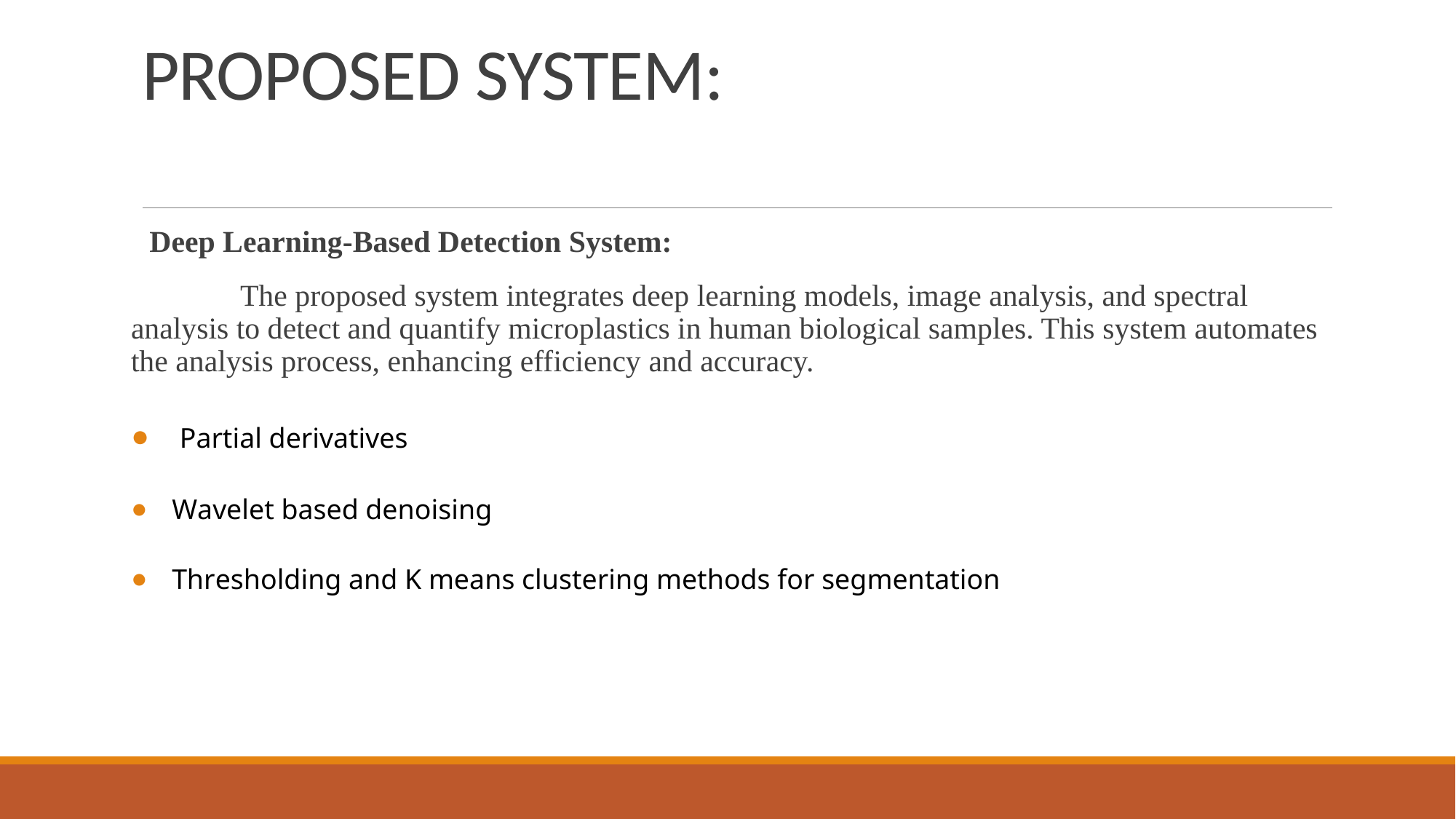

# PROPOSED SYSTEM:
 Deep Learning-Based Detection System:
	The proposed system integrates deep learning models, image analysis, and spectral analysis to detect and quantify microplastics in human biological samples. This system automates the analysis process, enhancing efficiency and accuracy.
 Partial derivatives
Wavelet based denoising
Thresholding and K means clustering methods for segmentation